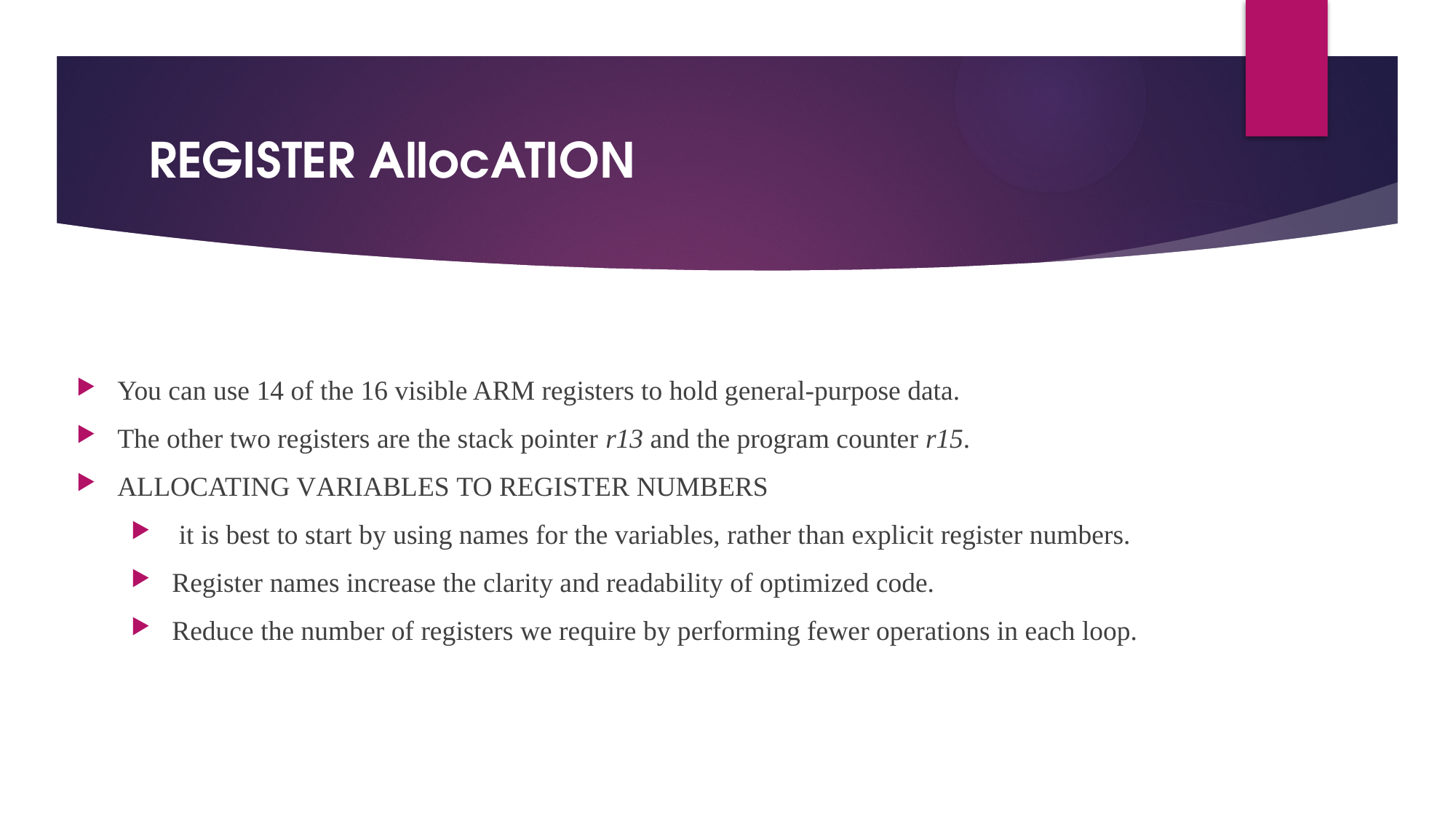

# Register Allocation
You can use 14 of the 16 visible ARM registers to hold general-purpose data.
The other two registers are the stack pointer r13 and the program counter r15.
Allocating Variables to Register Numbers
 it is best to start by using names for the variables, rather than explicit register numbers.
Register names increase the clarity and readability of optimized code.
Reduce the number of registers we require by performing fewer operations in each loop.